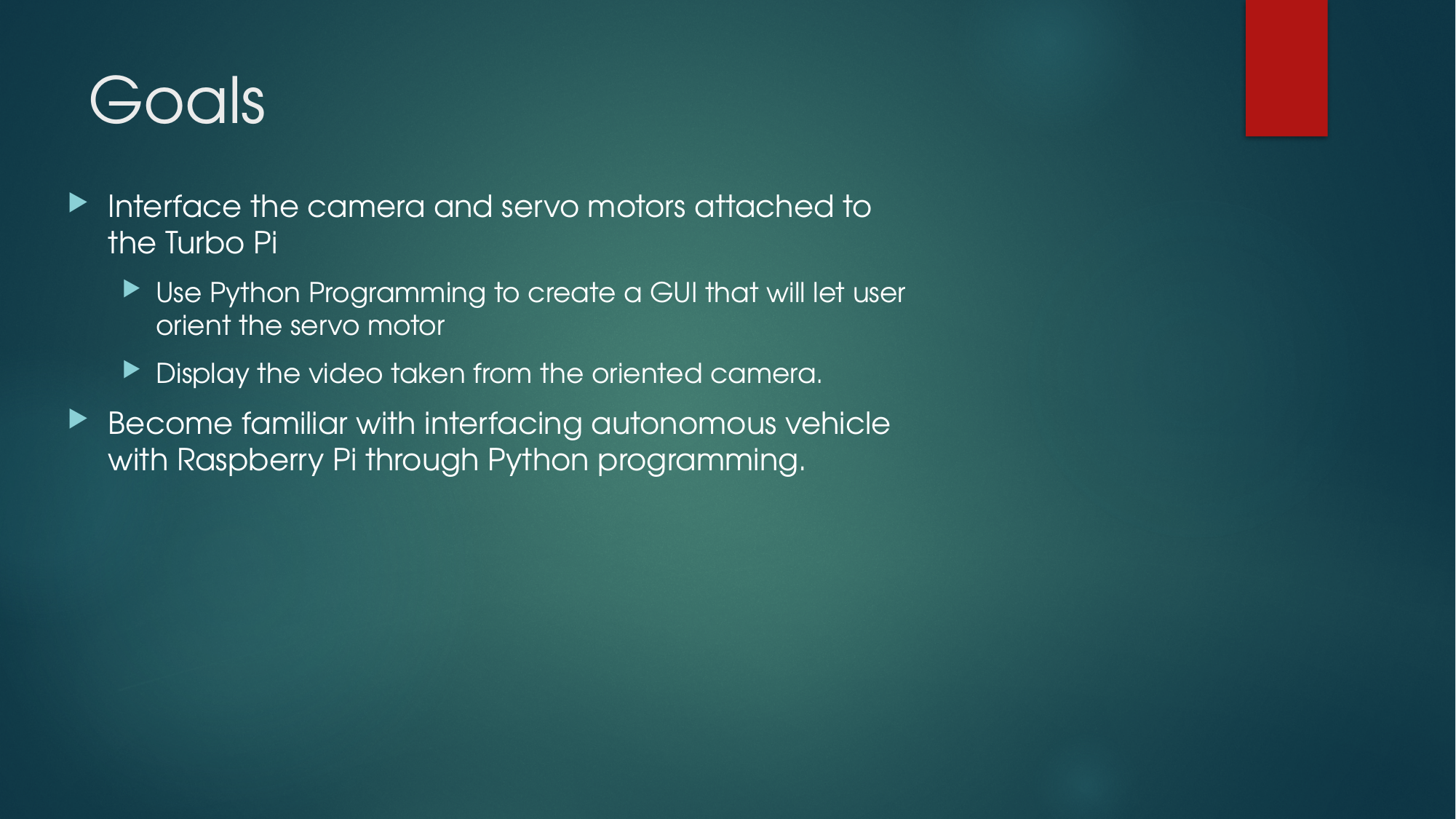

# Goals
Interface the camera and servo motors attached to the Turbo Pi
Use Python Programming to create a GUI that will let user orient the servo motor
Display the video taken from the oriented camera.
Become familiar with interfacing autonomous vehicle with Raspberry Pi through Python programming.